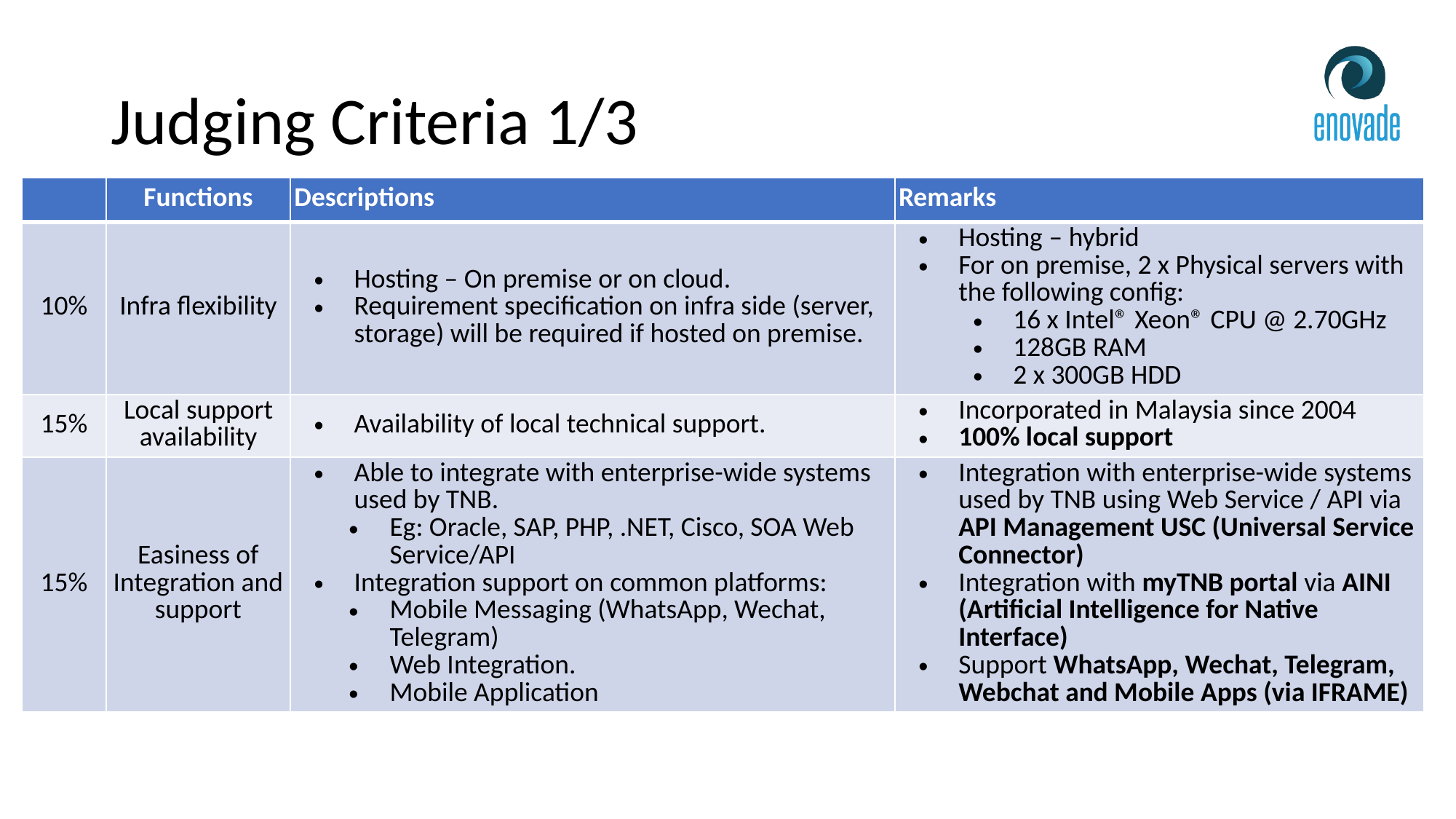

# Judging Criteria 1/3
|  | Functions | Descriptions | Remarks |
| --- | --- | --- | --- |
| 10% | Infra flexibility | Hosting – On premise or on cloud. Requirement specification on infra side (server, storage) will be required if hosted on premise. | Hosting – hybrid For on premise, 2 x Physical servers with the following config: 16 x Intel® Xeon® CPU @ 2.70GHz 128GB RAM 2 x 300GB HDD |
| 15% | Local support availability | Availability of local technical support. | Incorporated in Malaysia since 2004 100% local support |
| 15% | Easiness of Integration and support | Able to integrate with enterprise-wide systems used by TNB. Eg: Oracle, SAP, PHP, .NET, Cisco, SOA Web Service/API Integration support on common platforms: Mobile Messaging (WhatsApp, Wechat, Telegram) Web Integration. Mobile Application | Integration with enterprise-wide systems used by TNB using Web Service / API via API Management USC (Universal Service Connector) Integration with myTNB portal via AINI (Artificial Intelligence for Native Interface) Support WhatsApp, Wechat, Telegram, Webchat and Mobile Apps (via IFRAME) |